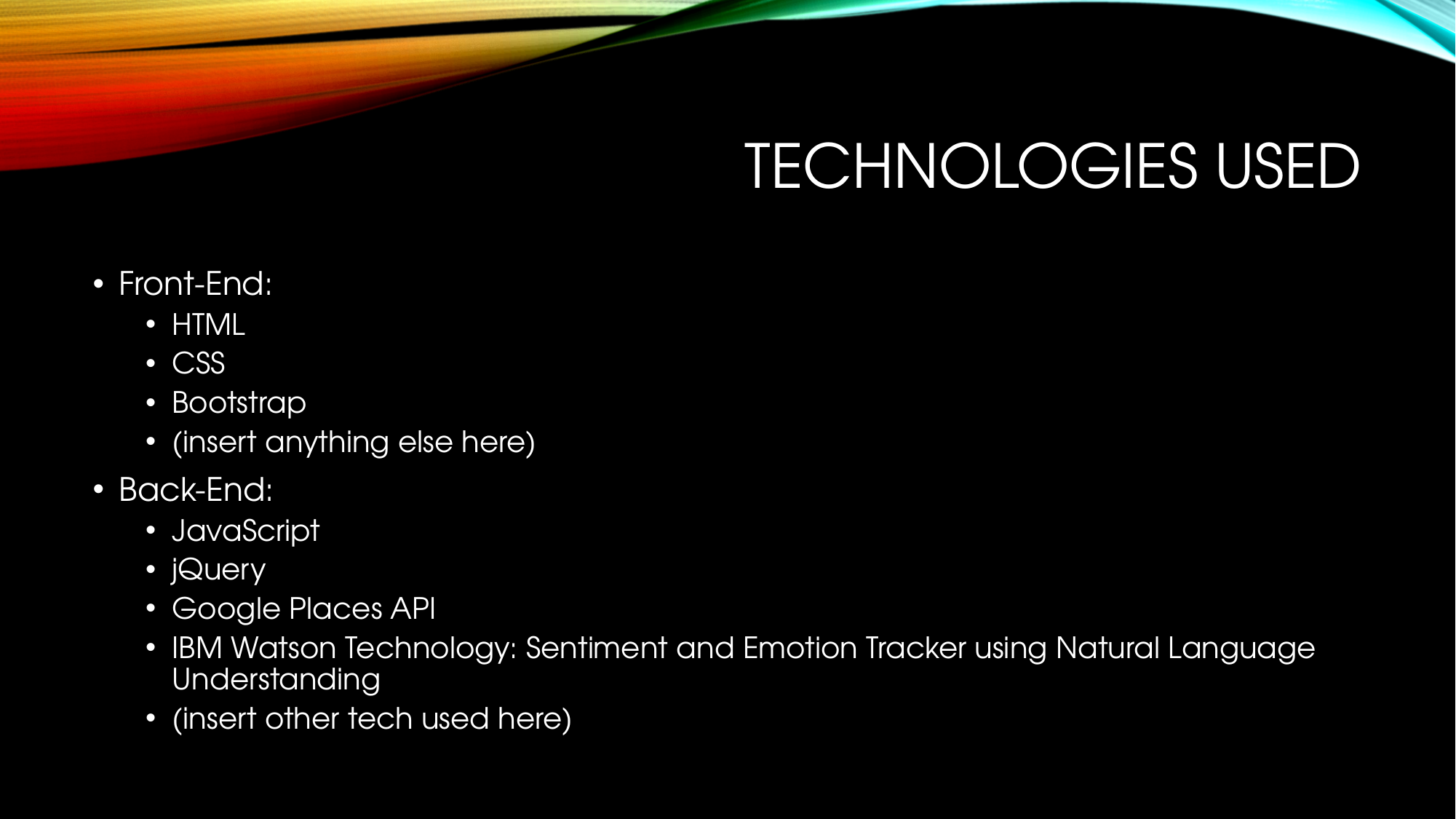

# Technologies used
Front-End:
HTML
CSS
Bootstrap
(insert anything else here)
Back-End:
JavaScript
jQuery
Google Places API
IBM Watson Technology: Sentiment and Emotion Tracker using Natural Language Understanding
(insert other tech used here)